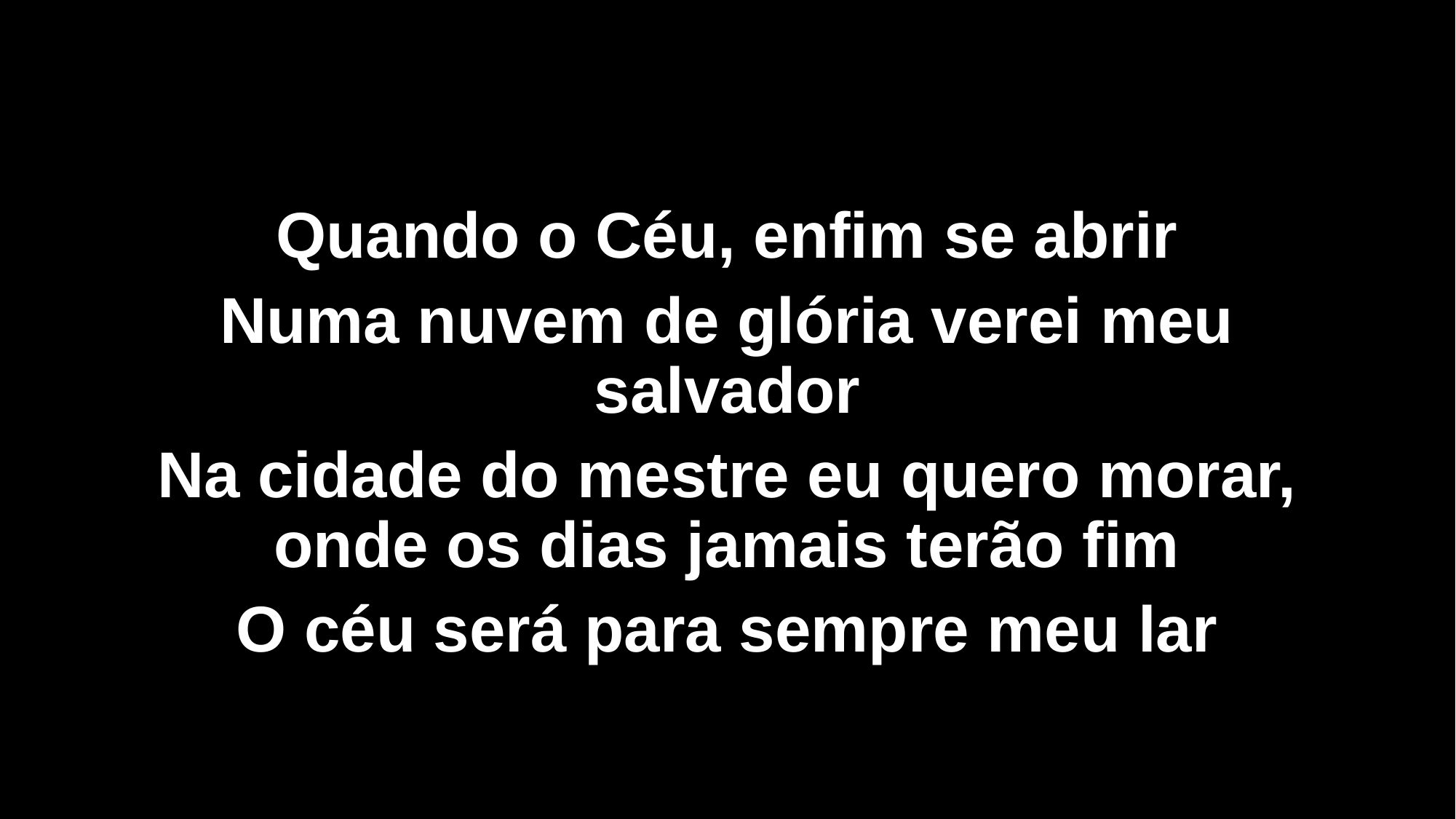

Quando o Céu, enfim se abrir
Numa nuvem de glória verei meu salvador
Na cidade do mestre eu quero morar, onde os dias jamais terão fim
O céu será para sempre meu lar